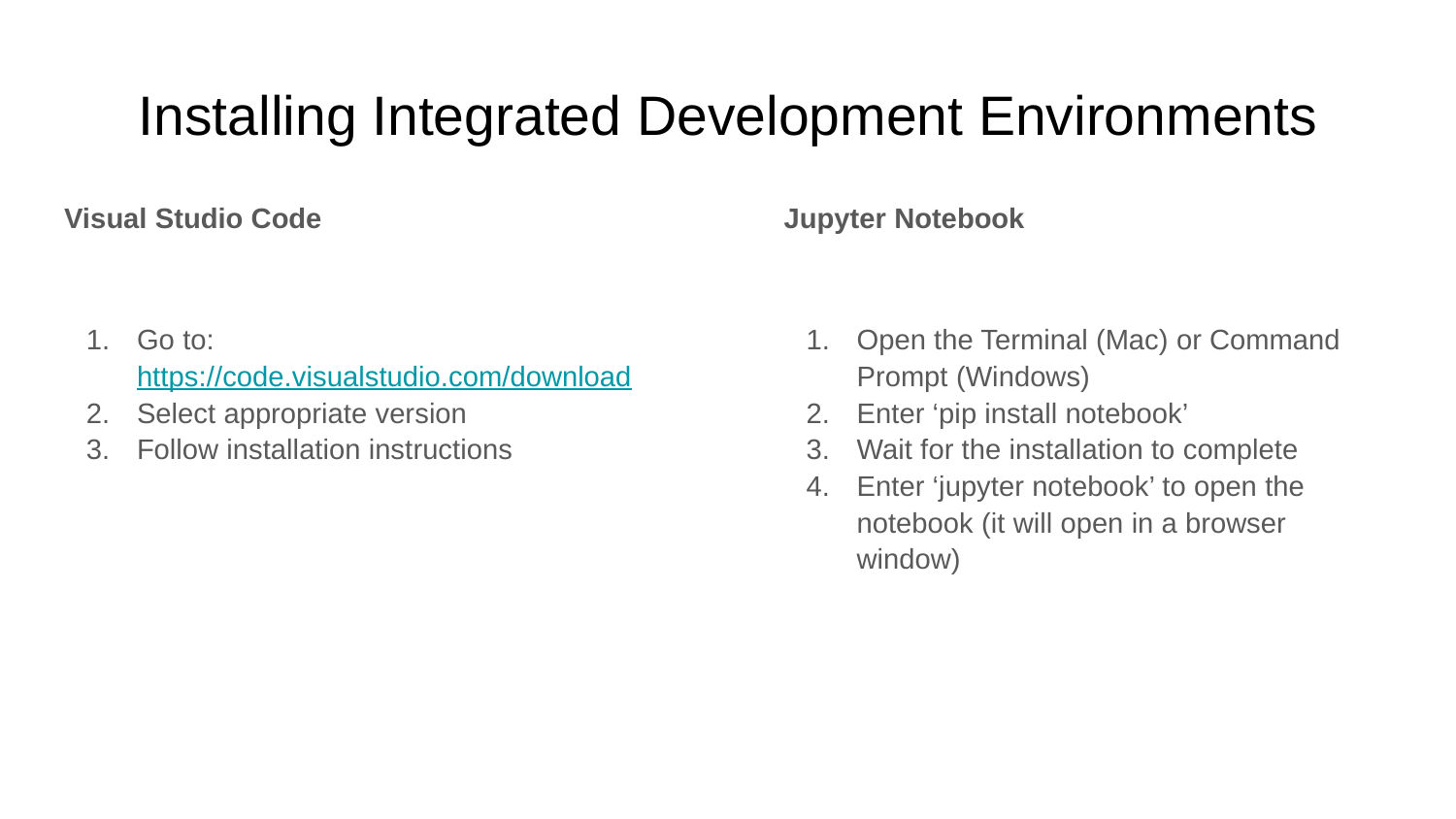

# Installing Integrated Development Environments
Visual Studio Code

Go to: https://code.visualstudio.com/download
Select appropriate version
Follow installation instructions
Jupyter Notebook

Open the Terminal (Mac) or Command Prompt (Windows)
Enter ‘pip install notebook’
Wait for the installation to complete
Enter ‘jupyter notebook’ to open the notebook (it will open in a browser window)